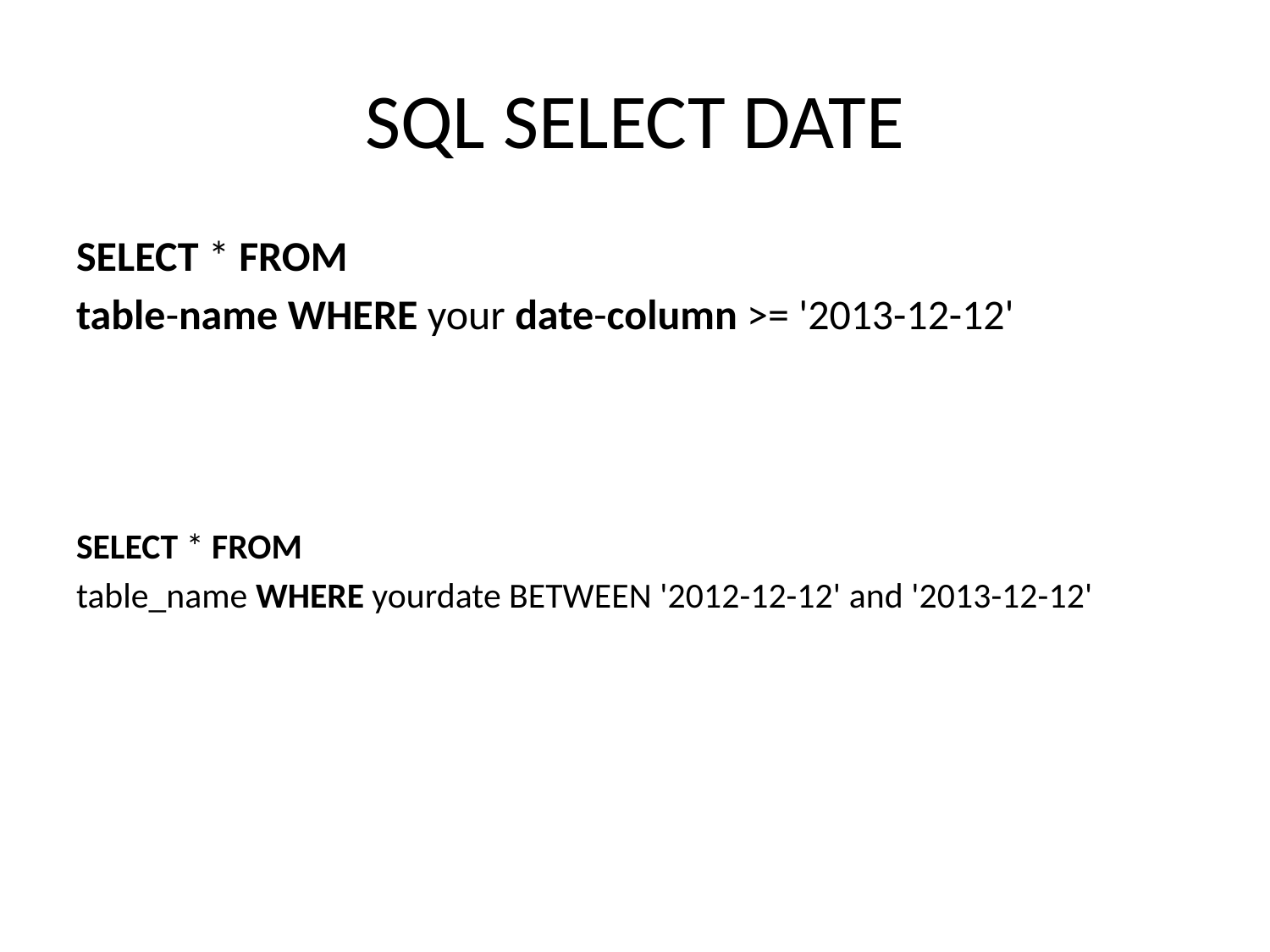

# SQL SELECT DATE
SELECT * FROM
table-name WHERE your date-column >= '2013-12-12'

SELECT * FROM
table_name WHERE yourdate BETWEEN '2012-12-12' and '2013-12-12'